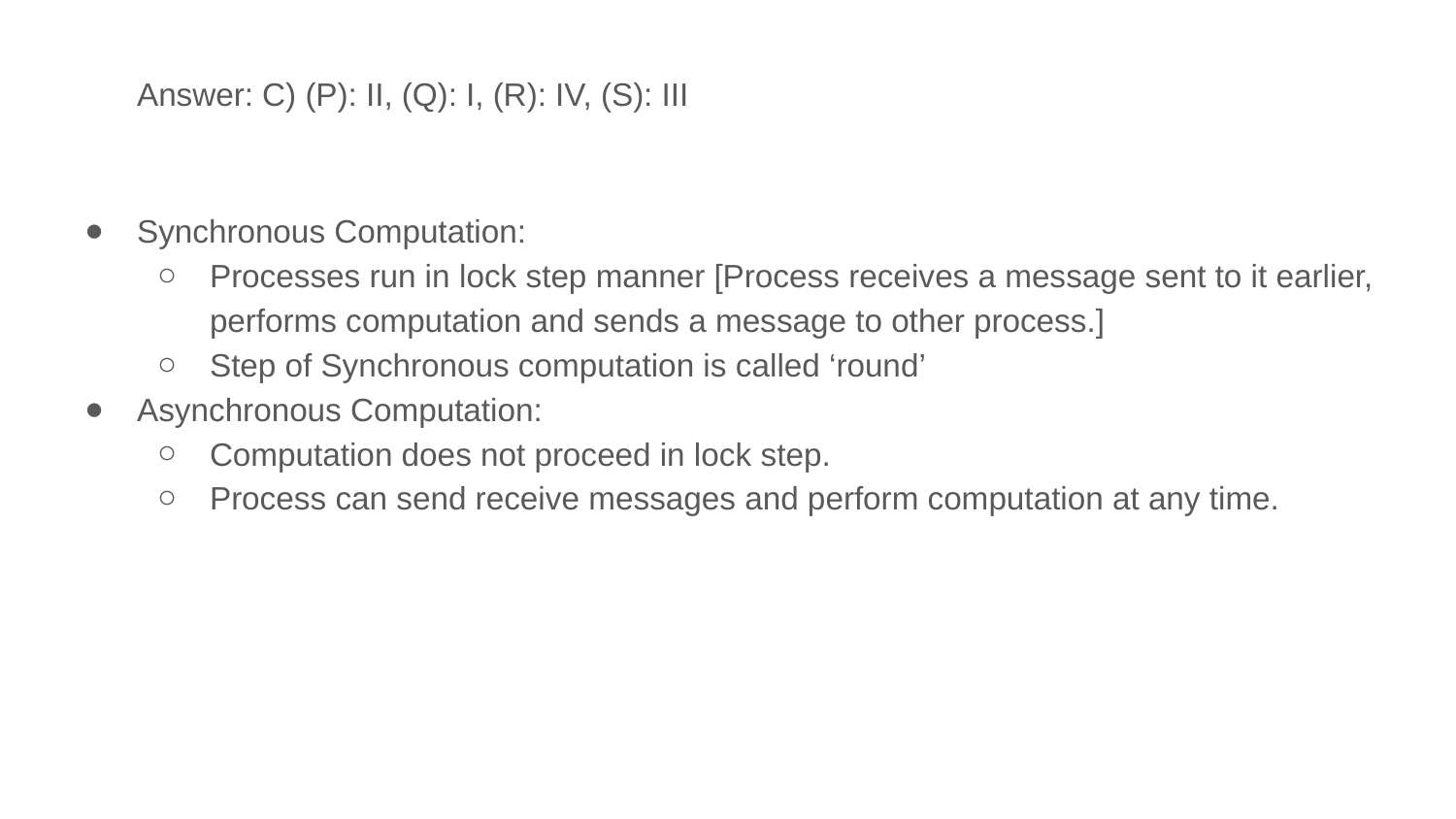

Answer: C) (P): II, (Q): I, (R): IV, (S): III

Synchronous Computation:
Processes run in lock step manner [Process receives a message sent to it earlier, performs computation and sends a message to other process.]
Step of Synchronous computation is called ‘round’
Asynchronous Computation:
Computation does not proceed in lock step.
Process can send receive messages and perform computation at any time.